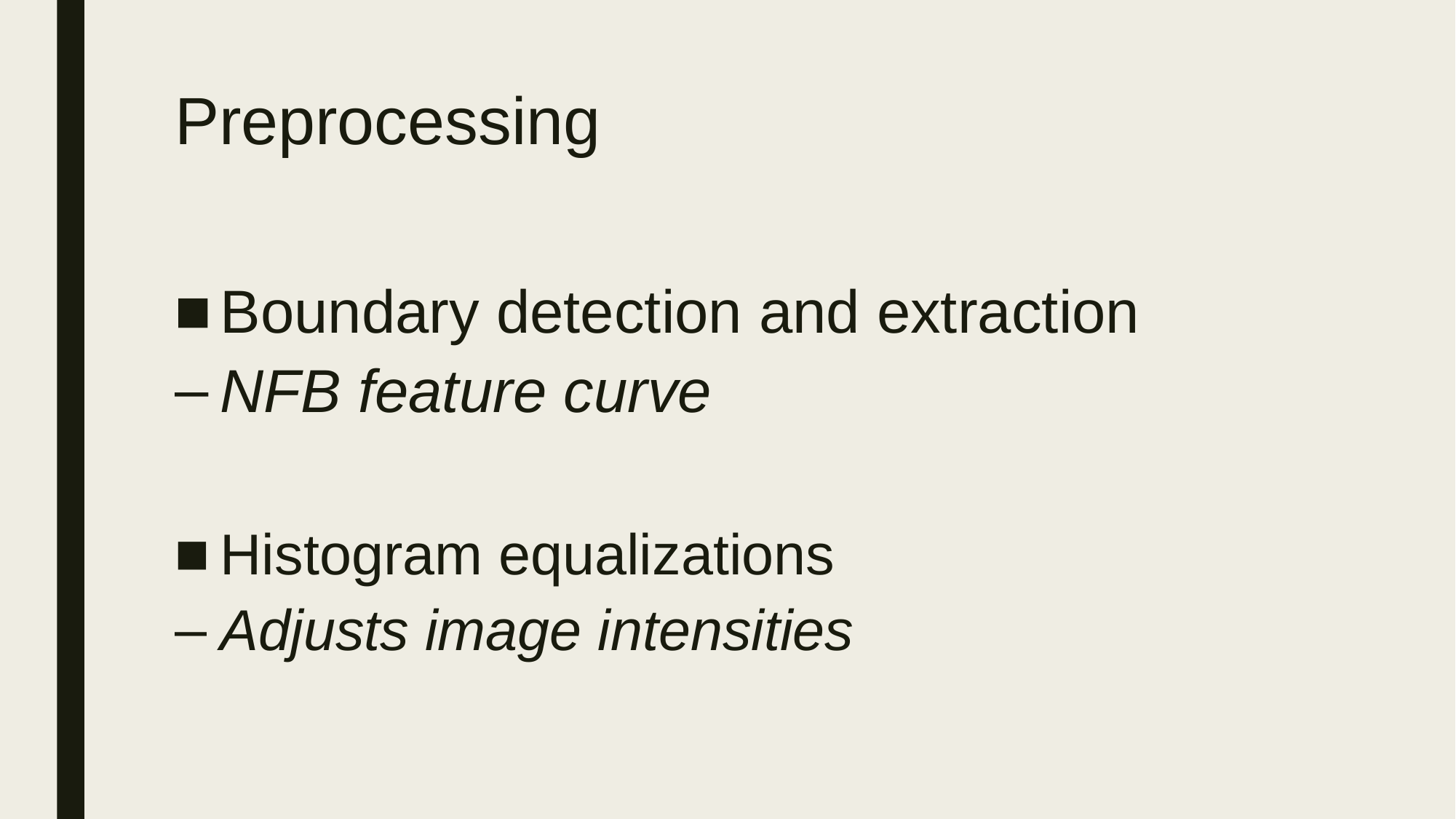

# Preprocessing
Boundary detection and extraction
NFB feature curve

Histogram equalizations
Adjusts image intensities